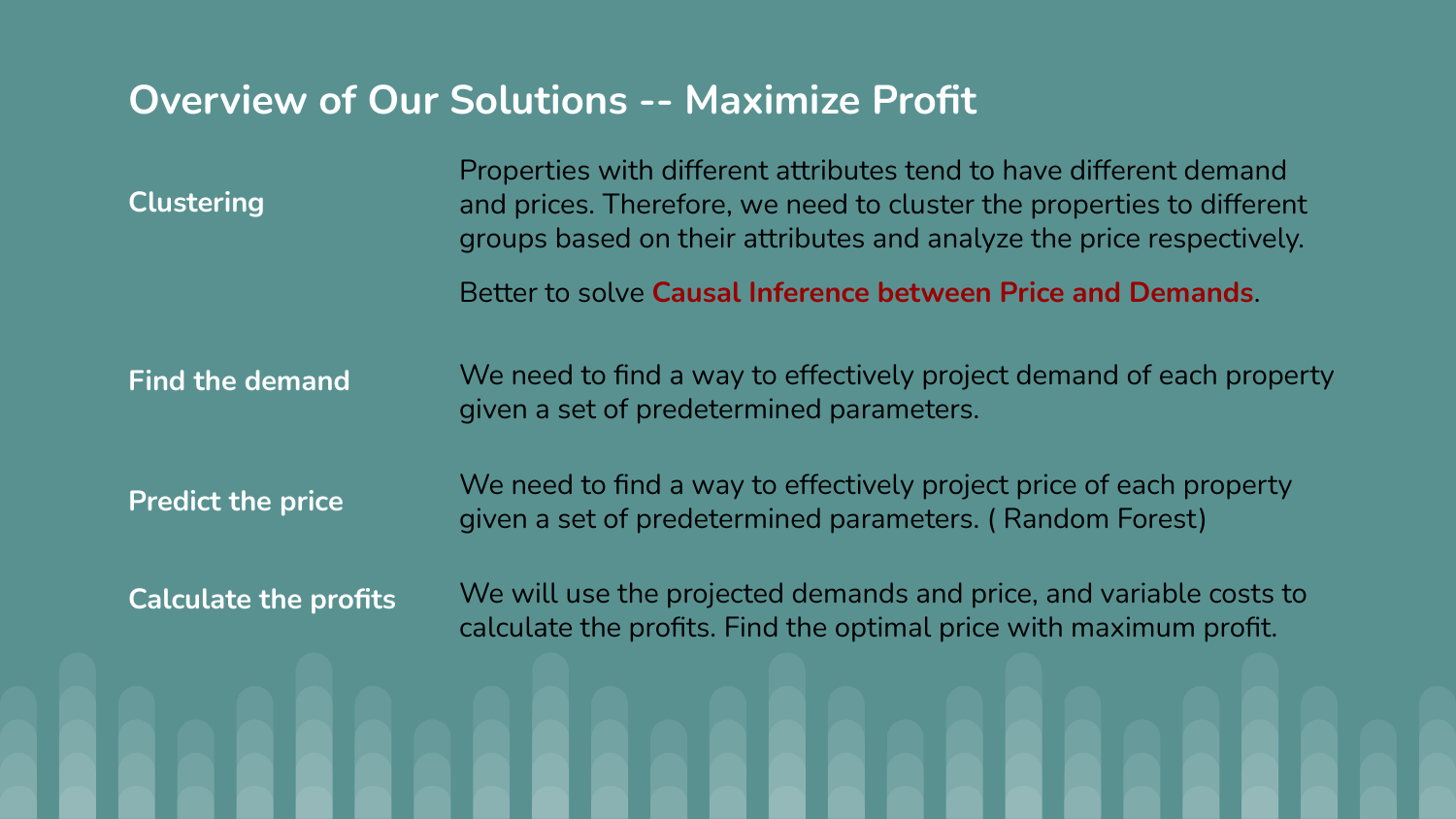

Overview of Our Solutions -- Maximize Profit
Properties with different attributes tend to have different demand and prices. Therefore, we need to cluster the properties to different groups based on their attributes and analyze the price respectively.
Better to solve Causal Inference between Price and Demands.
Clustering
We need to find a way to effectively project demand of each property given a set of predetermined parameters.
Find the demand
We need to find a way to effectively project price of each property given a set of predetermined parameters. ( Random Forest)
Predict the price
We will use the projected demands and price, and variable costs to calculate the profits. Find the optimal price with maximum profit.
Calculate the profits